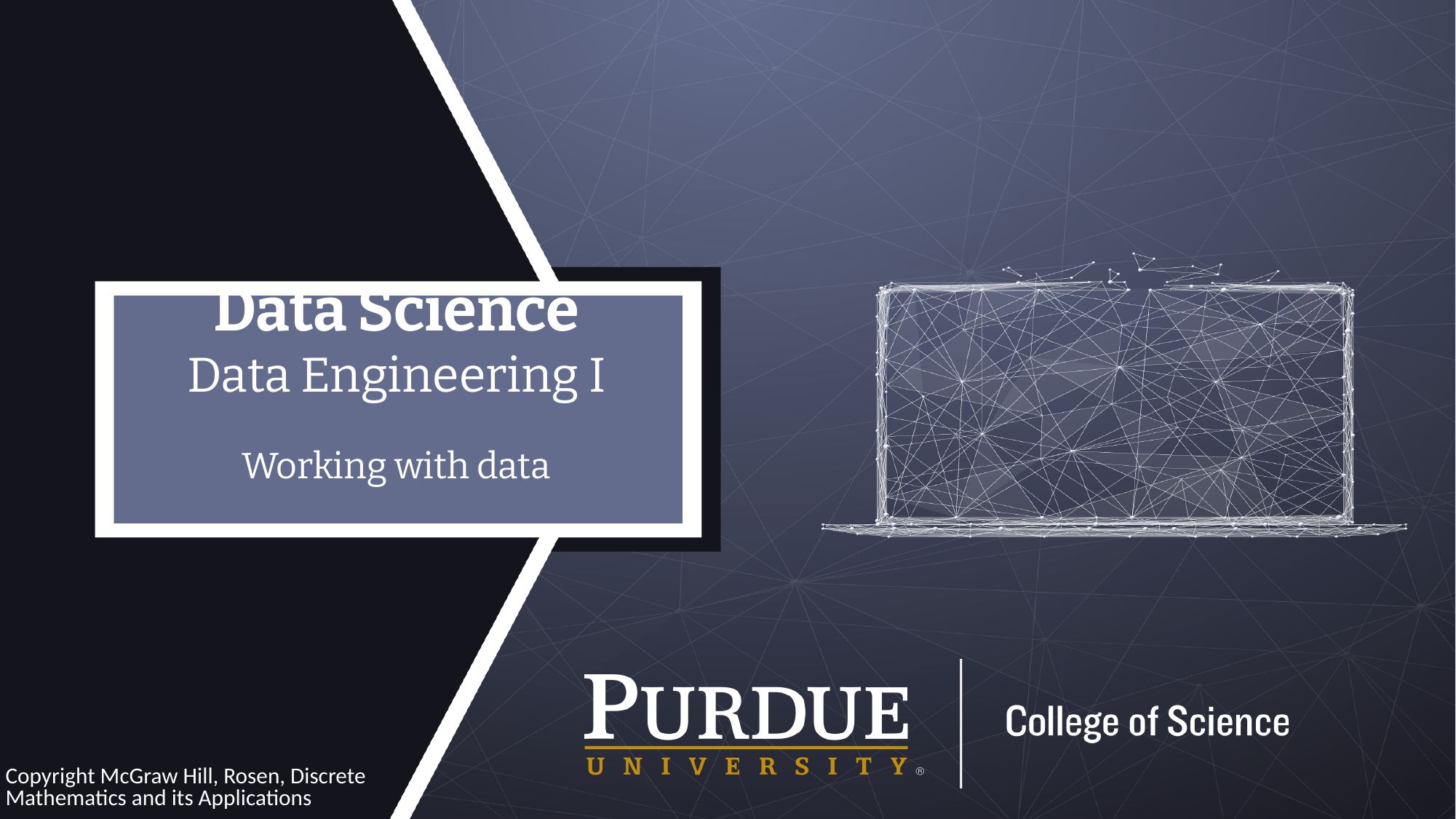

# Working with data
Copyright McGraw Hill, Rosen, Discrete Mathematics and its Applications